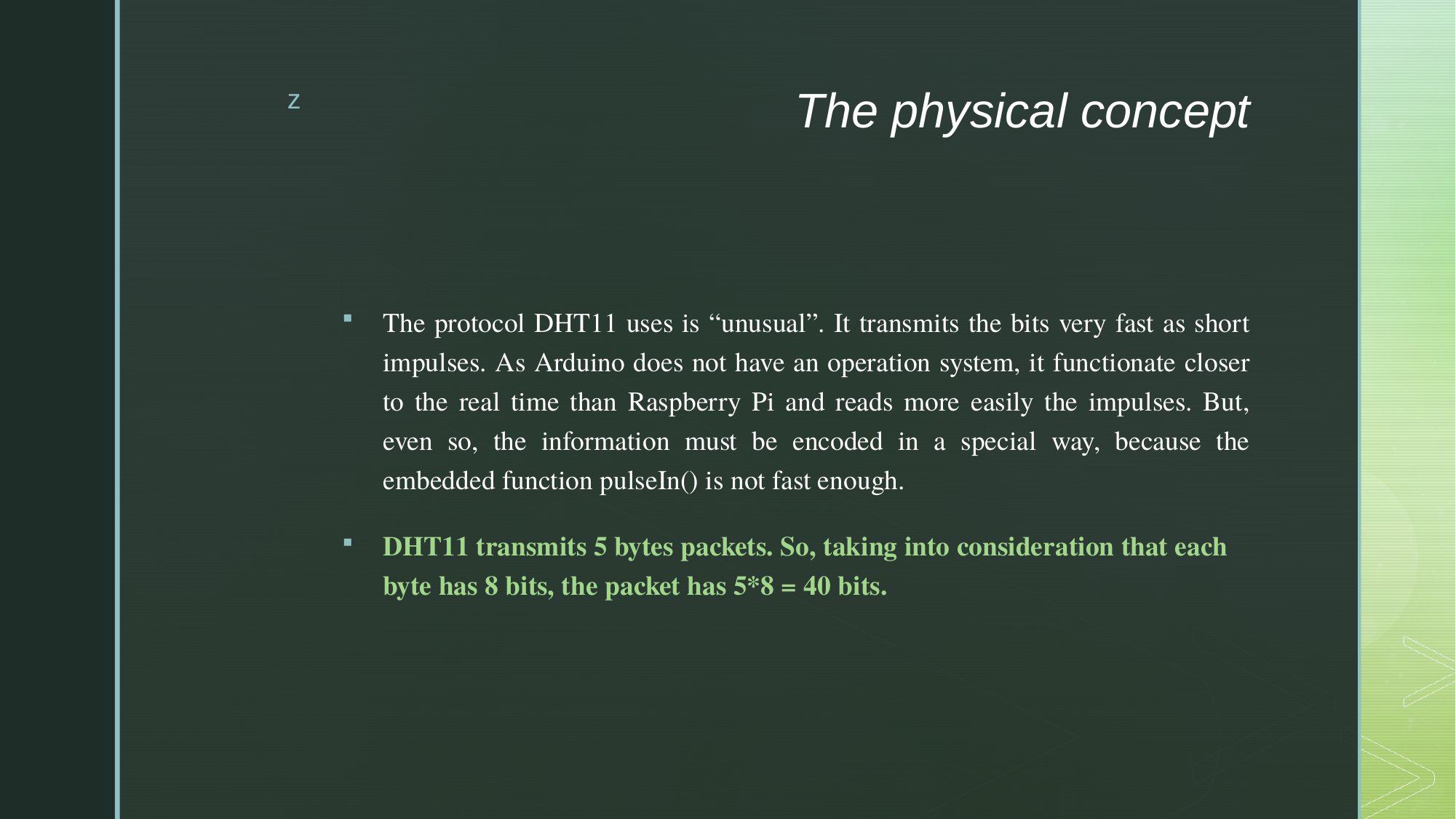

# The physical concept
The protocol DHT11 uses is “unusual”. It transmits the bits very fast as short impulses. As Arduino does not have an operation system, it functionate closer to the real time than Raspberry Pi and reads more easily the impulses. But, even so, the information must be encoded in a special way, because the embedded function pulseIn() is not fast enough.
DHT11 transmits 5 bytes packets. So, taking into consideration that each byte has 8 bits, the packet has 5*8 = 40 bits.